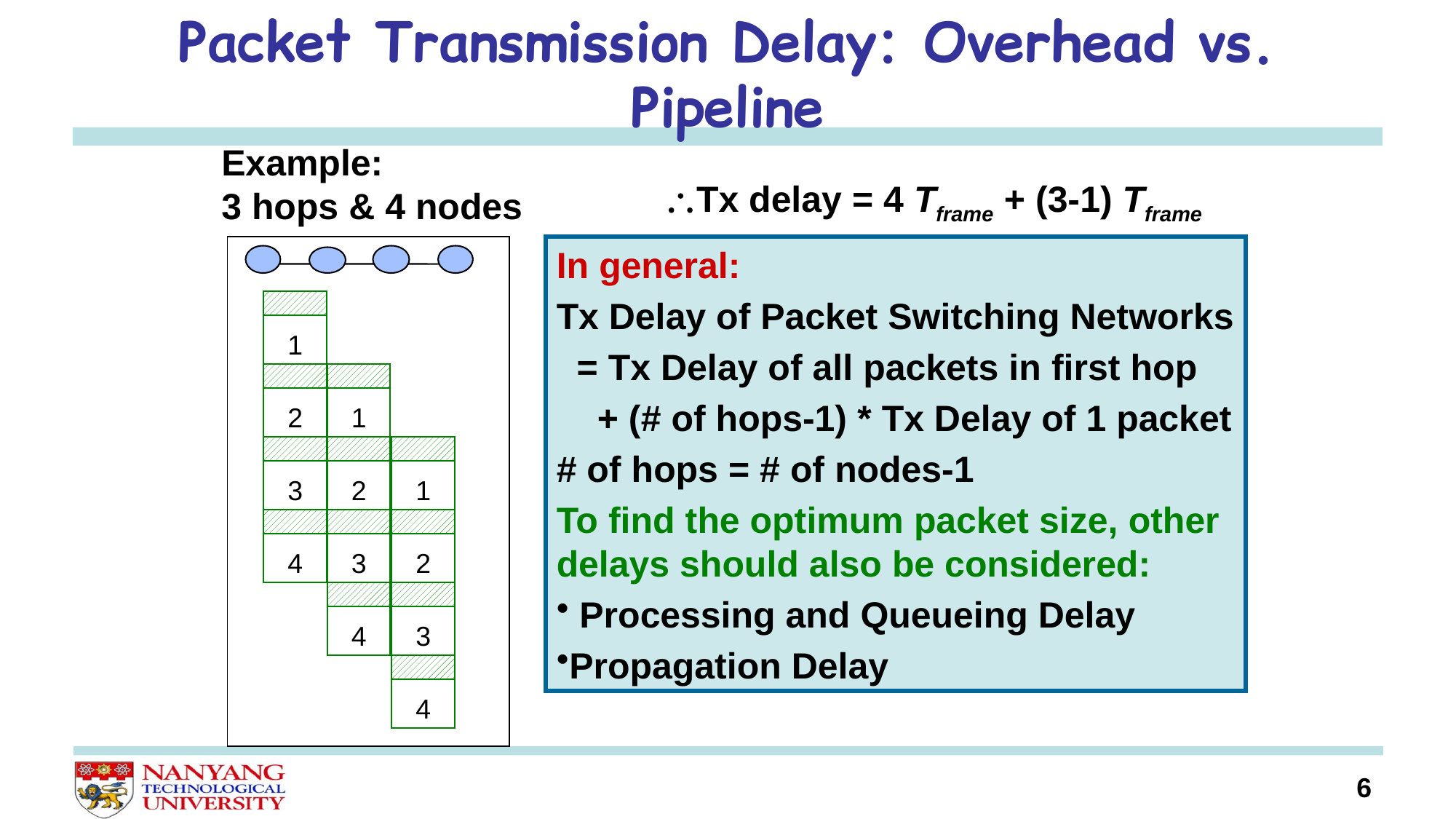

# Packet Transmission Delay: Overhead vs. Pipeline
Example:
3 hops & 4 nodes
∴Tx delay = 4 Tframe + (3-1) Tframe

In general:
Tx Delay of Packet Switching Networks
  = Tx Delay of all packets in first hop
    + (# of hops-1) * Tx Delay of 1 packet
# of hops = # of nodes-1
To find the optimum packet size, other delays should also be considered:
 Processing and Queueing Delay
Propagation Delay

1

2

1

3

2

1

4

3

2

4

3

4

6